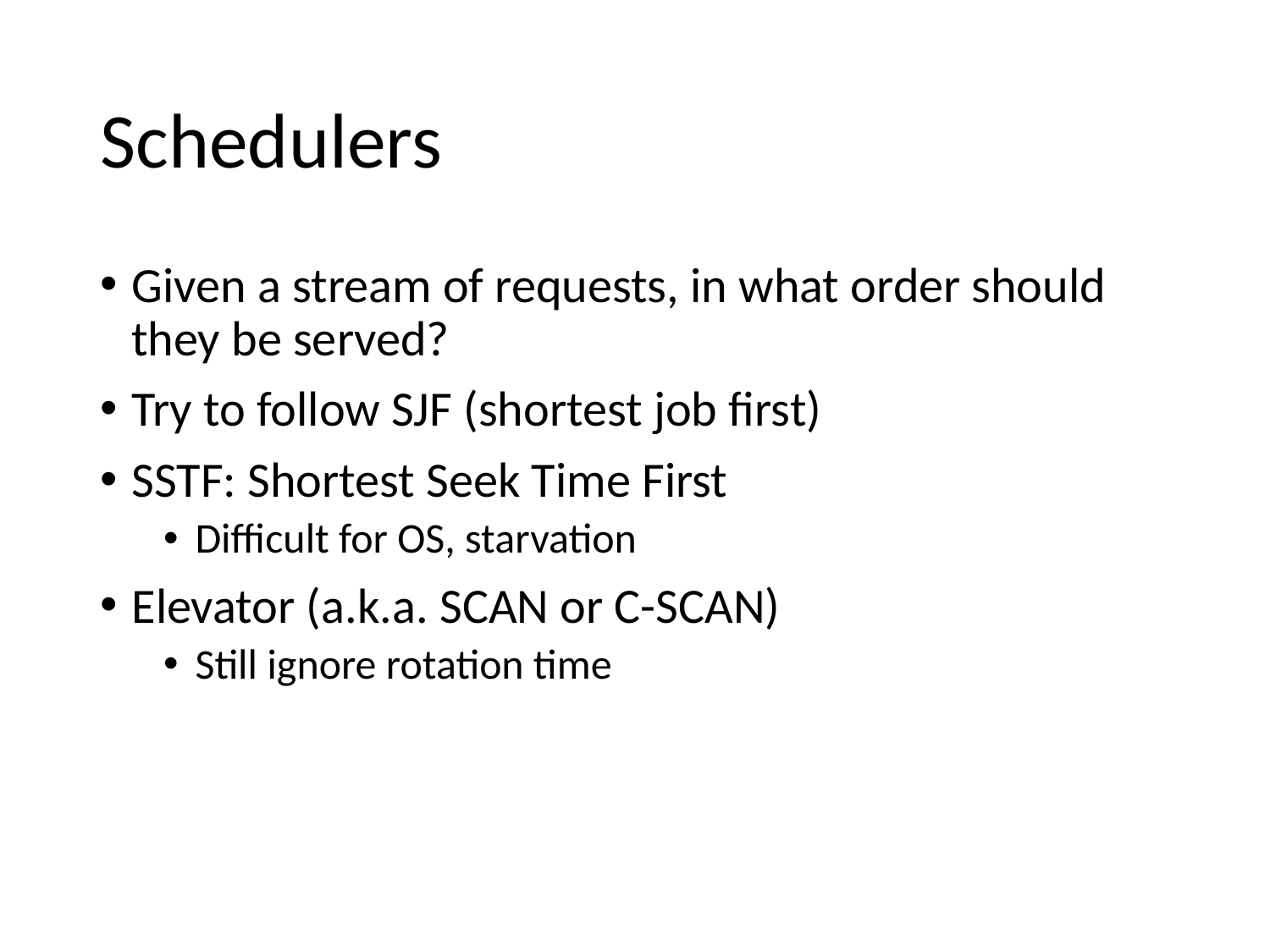

# Schedulers
Given a stream of requests, in what order should they be served?
Try to follow SJF (shortest job first)
SSTF: Shortest Seek Time First
Difficult for OS, starvation
Elevator (a.k.a. SCAN or C-SCAN)
Still ignore rotation time